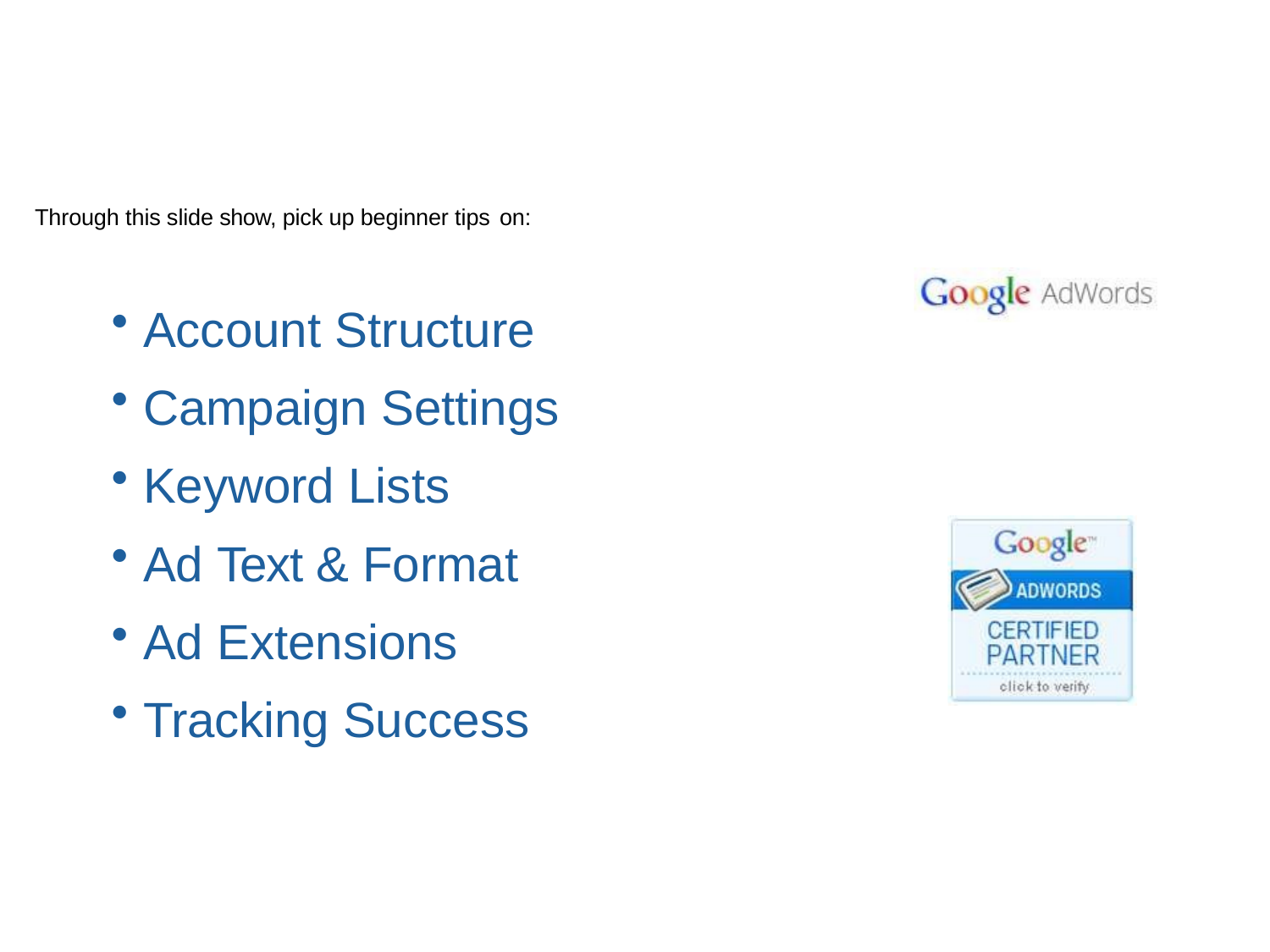

GETTING STARTED
2
Through this slide show, pick up beginner tips on:

Account Structure
Campaign Settings
Keyword Lists
Ad Text & Format
Ad Extensions
Tracking Success